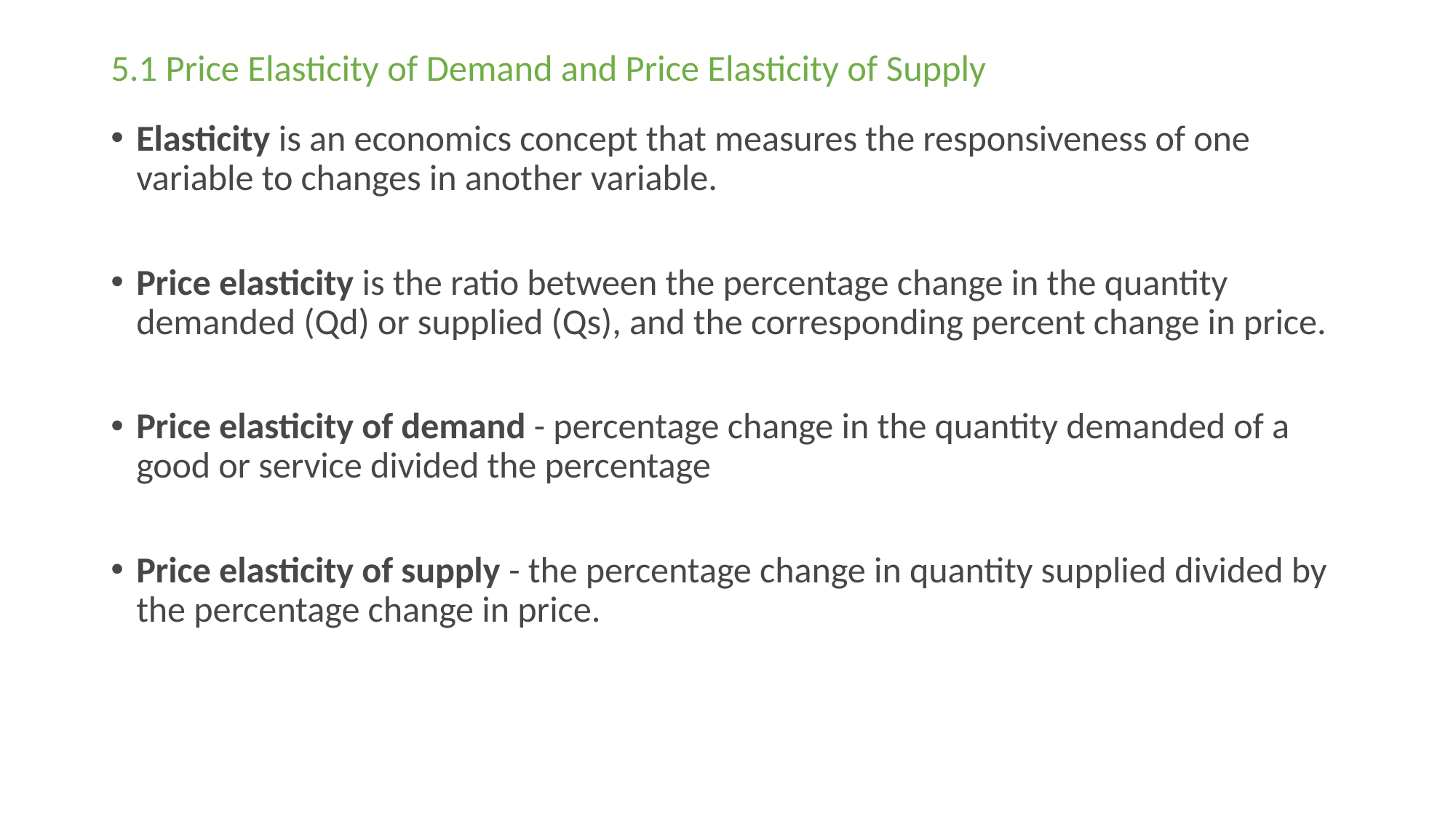

# 5.1 Price Elasticity of Demand and Price Elasticity of Supply
Elasticity is an economics concept that measures the responsiveness of one variable to changes in another variable.

Price elasticity is the ratio between the percentage change in the quantity demanded (Qd) or supplied (Qs), and the corresponding percent change in price.

Price elasticity of demand - percentage change in the quantity demanded of a good or service divided the percentage

Price elasticity of supply - the percentage change in quantity supplied divided by the percentage change in price.